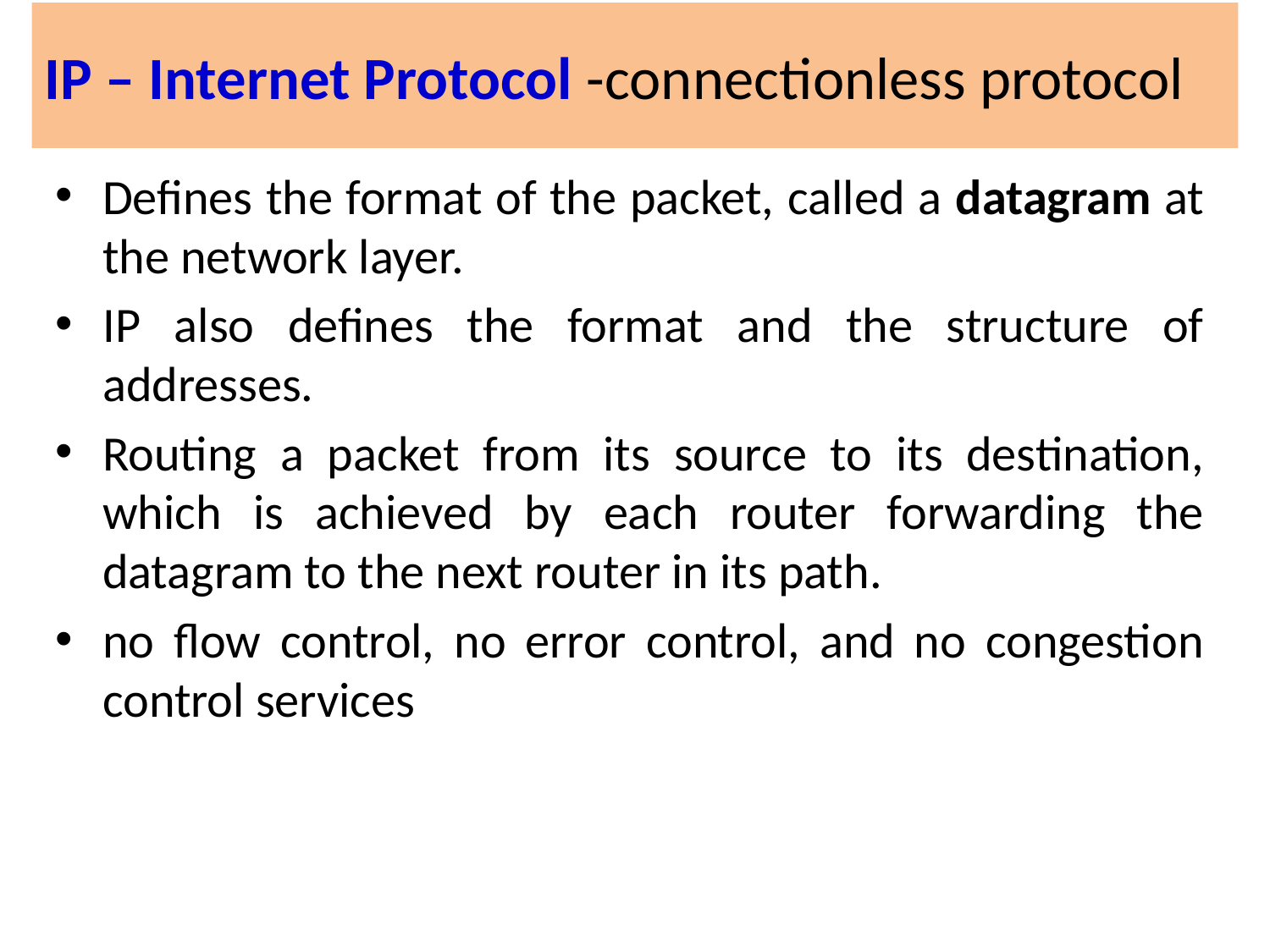

# IP – Internet Protocol -connectionless protocol
Defines the format of the packet, called a datagram at the network layer.
IP also defines the format and the structure of addresses.
Routing a packet from its source to its destination, which is achieved by each router forwarding the datagram to the next router in its path.
no flow control, no error control, and no congestion control services